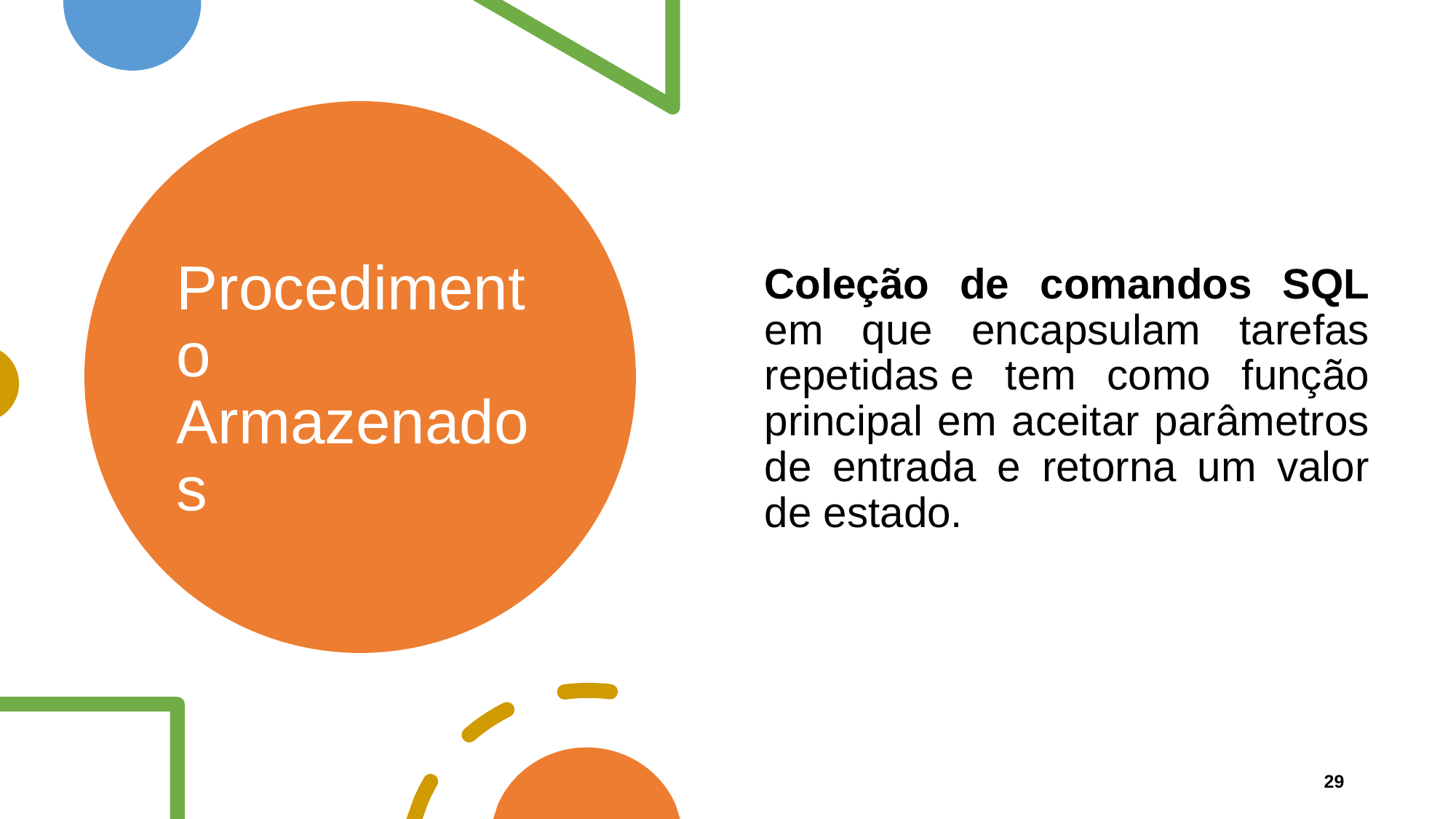

# Procedimento Armazenados
Coleção de comandos SQL em que encapsulam tarefas repetidas e tem como função principal em aceitar parâmetros de entrada e retorna um valor de estado.

29